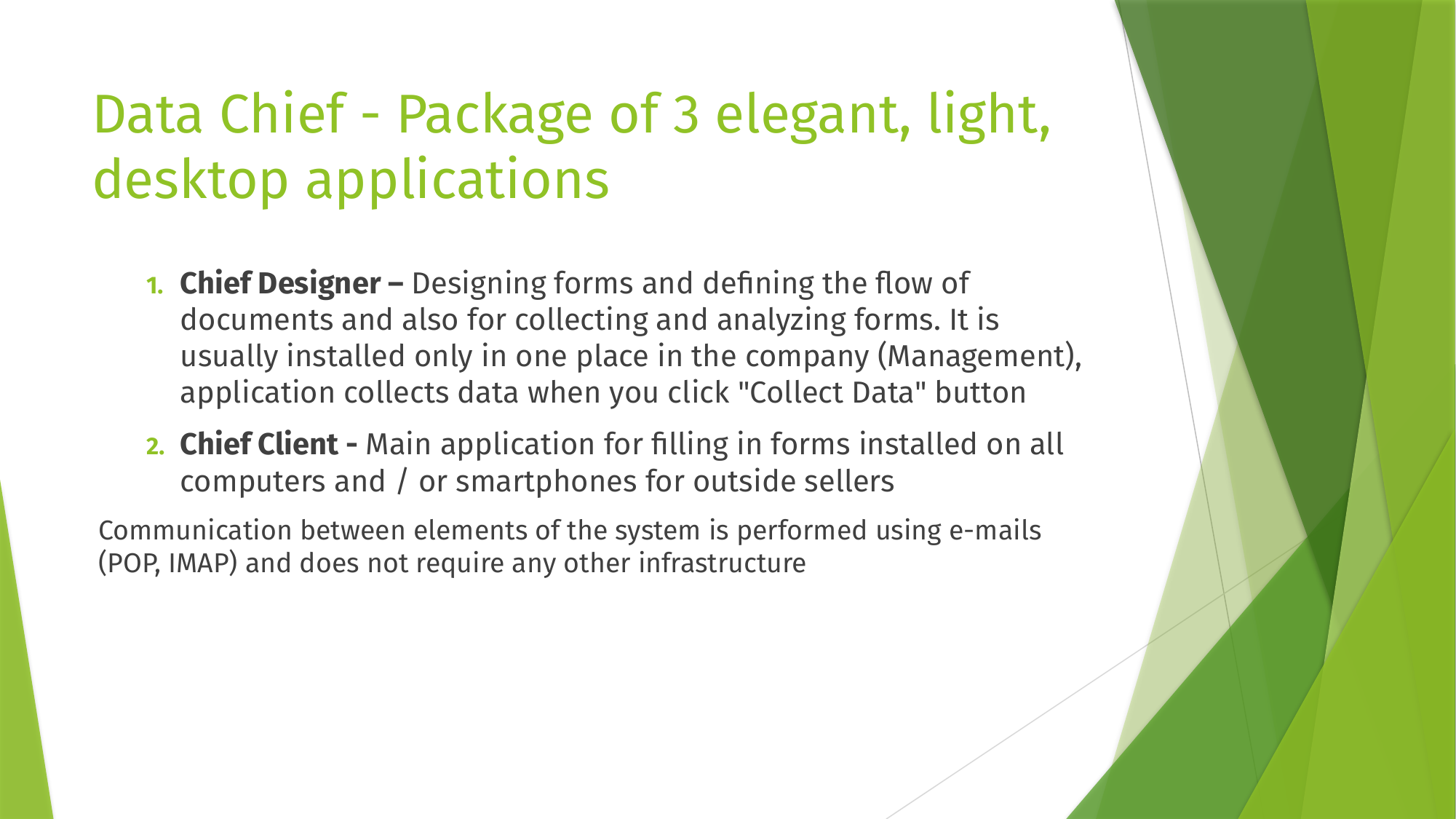

# Data Chief - Package of 3 elegant, light, desktop applications
Chief Designer – Designing forms and defining the flow of documents and also for collecting and analyzing forms. It is usually installed only in one place in the company (Management), application collects data when you click "Collect Data" button
Chief Client - Main application for filling in forms installed on all computers and / or smartphones for outside sellers
Communication between elements of the system is performed using e-mails (POP, IMAP) and does not require any other infrastructure